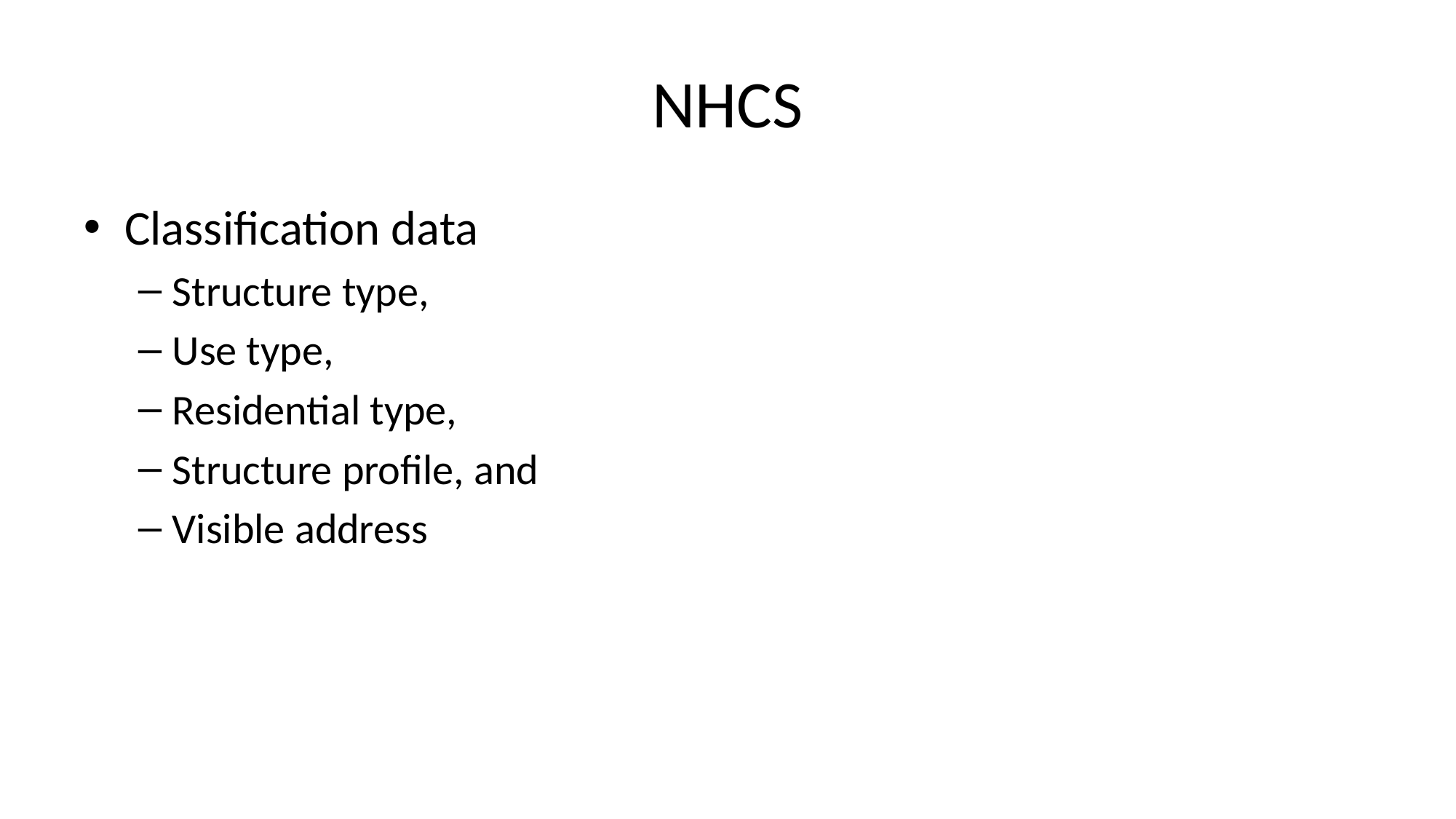

# NHCS
Classification data
Structure type,
Use type,
Residential type,
Structure profile, and
Visible address